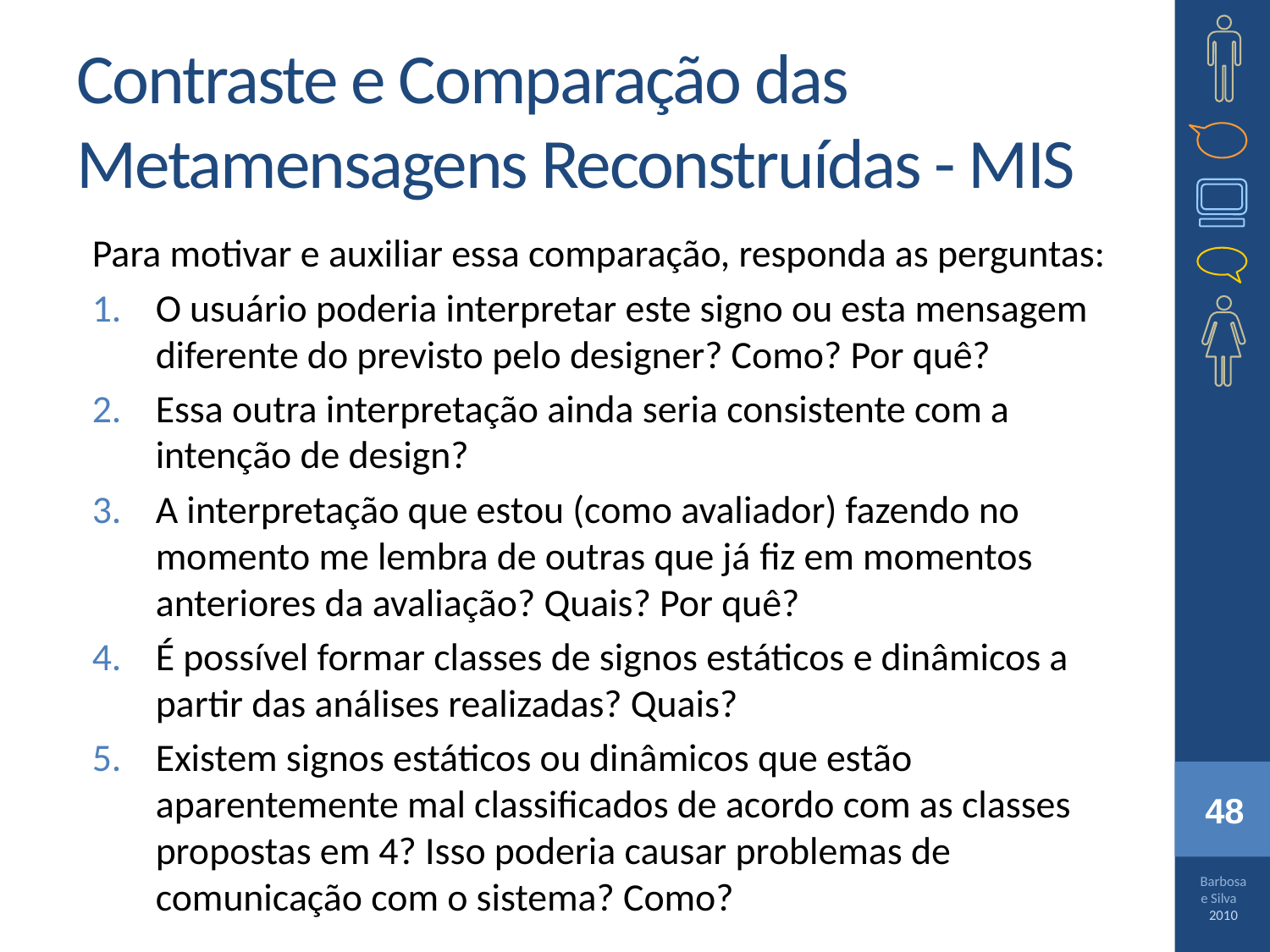

Contraste e Comparação das Metamensagens Reconstruídas - MIS
Para motivar e auxiliar essa comparação, responda as perguntas:
O usuário poderia interpretar este signo ou esta mensagem  diferente do previsto pelo designer? Como? Por quê?
Essa outra interpretação ainda seria consistente com a intenção de design?
A interpretação que estou (como avaliador) fazendo no momento me lembra de outras que já ﬁz em momentos anteriores da avaliação? Quais? Por quê?
É possível formar classes de signos estáticos e dinâmicos a partir das análises realizadas? Quais?
Existem signos estáticos ou dinâmicos que estão aparentemente mal classificados de acordo com as classes propostas em 4? Isso poderia causar problemas de comunicação com o sistema? Como?